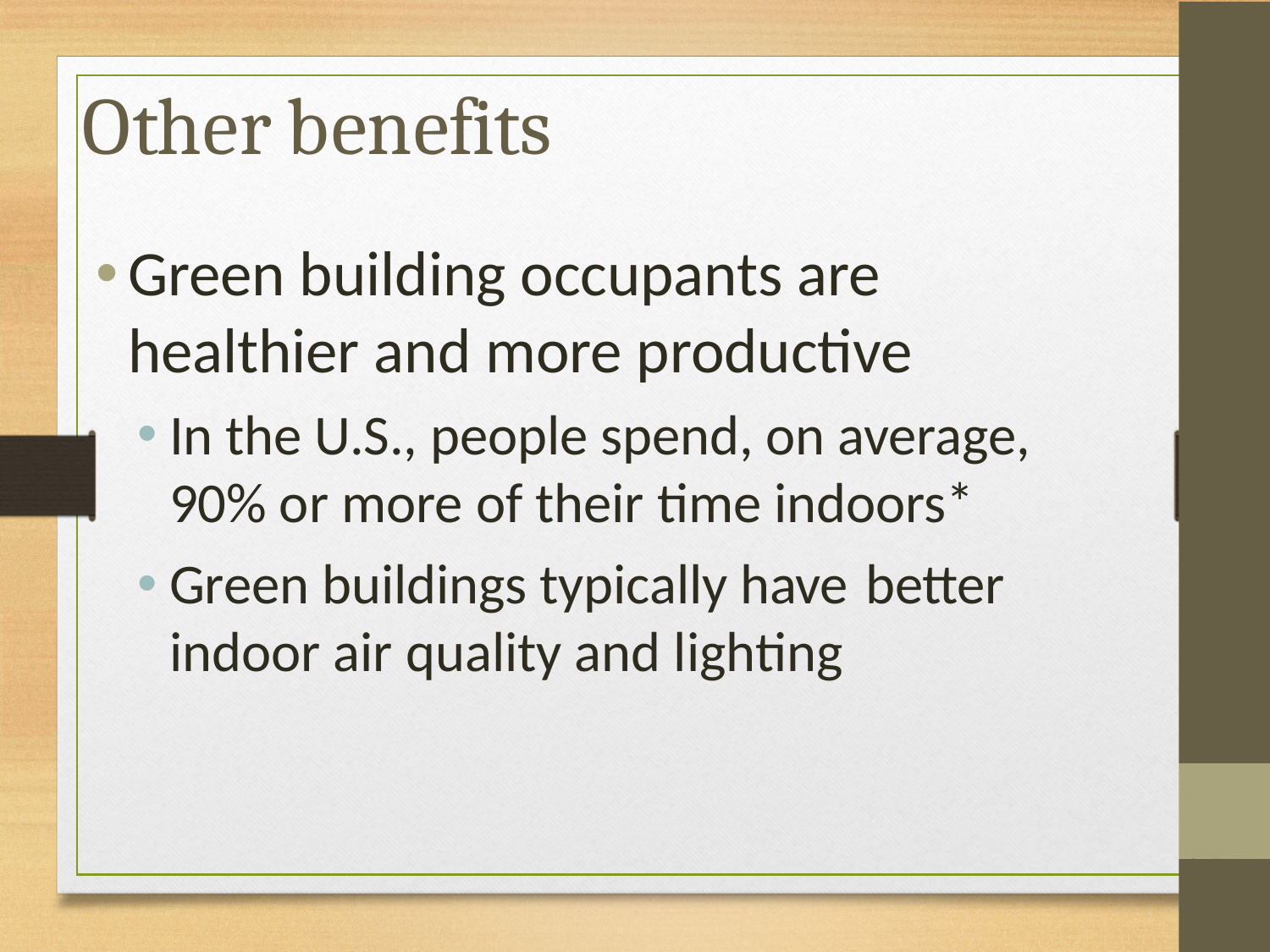

Other benefits
•
Green building occupants are
healthier and more productive
•
In the U.S., people spend, on average,
90% or more of their time indoors*
•
Green buildings typically have
indoor air quality and lighting
better